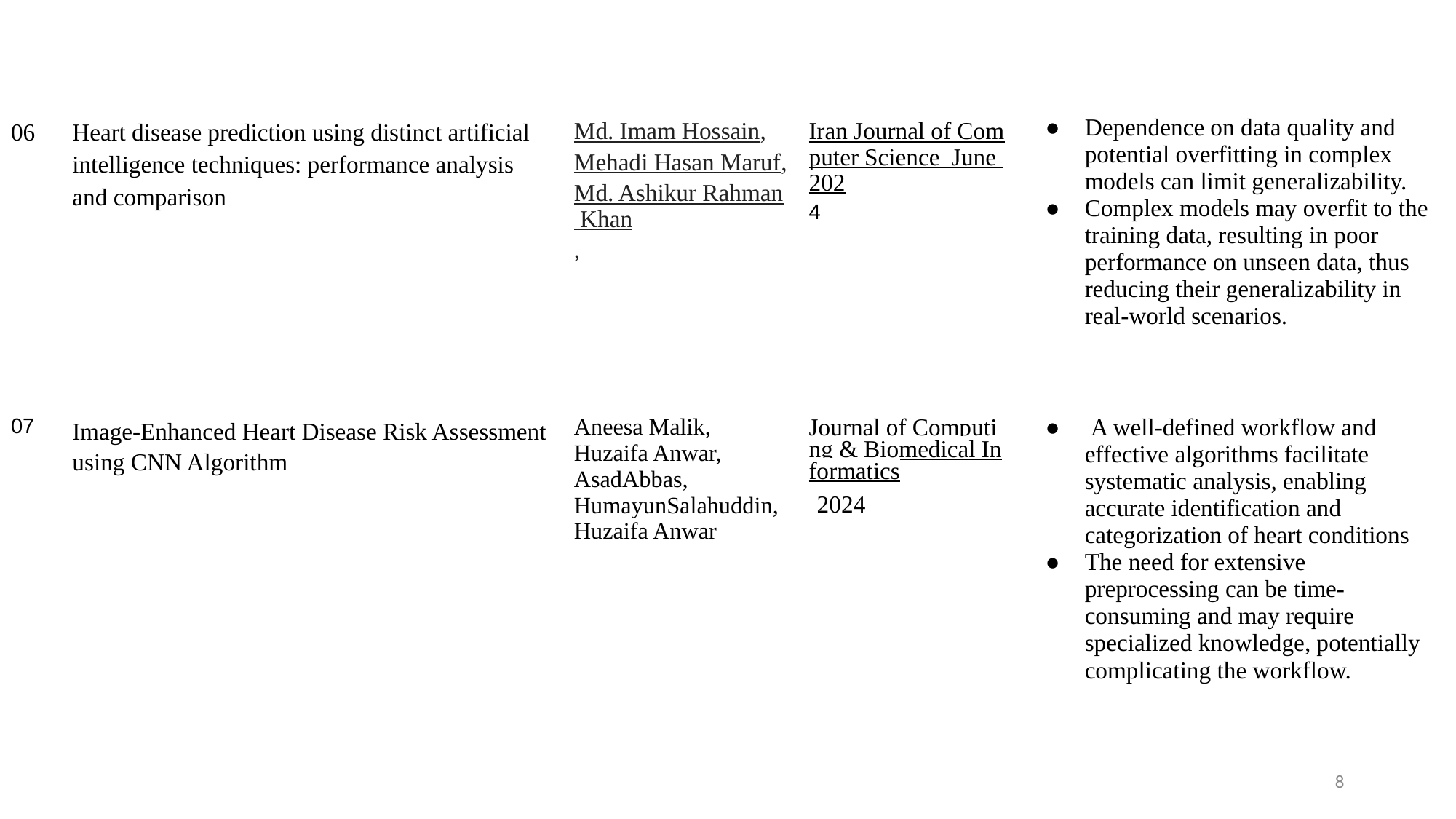

| 06 | Heart disease prediction using distinct artificial intelligence techniques: performance analysis and comparison | Md. Imam Hossain, Mehadi Hasan Maruf, Md. Ashikur Rahman Khan, ce | Iran Journal of Computer Science June 2024 | Dependence on data quality and potential overfitting in complex models can limit generalizability. Complex models may overfit to the training data, resulting in poor performance on unseen data, thus reducing their generalizability in real-world scenarios. |
| --- | --- | --- | --- | --- |
| 07 | Image-Enhanced Heart Disease Risk Assessment using CNN Algorithm | Aneesa Malik, Huzaifa Anwar, AsadAbbas, HumayunSalahuddin, Huzaifa Anwar | Journal of Computing & Biomedical Informatics 2024 | A well-defined workflow and effective algorithms facilitate systematic analysis, enabling accurate identification and categorization of heart conditions The need for extensive preprocessing can be time-consuming and may require specialized knowledge, potentially complicating the workflow. |
8